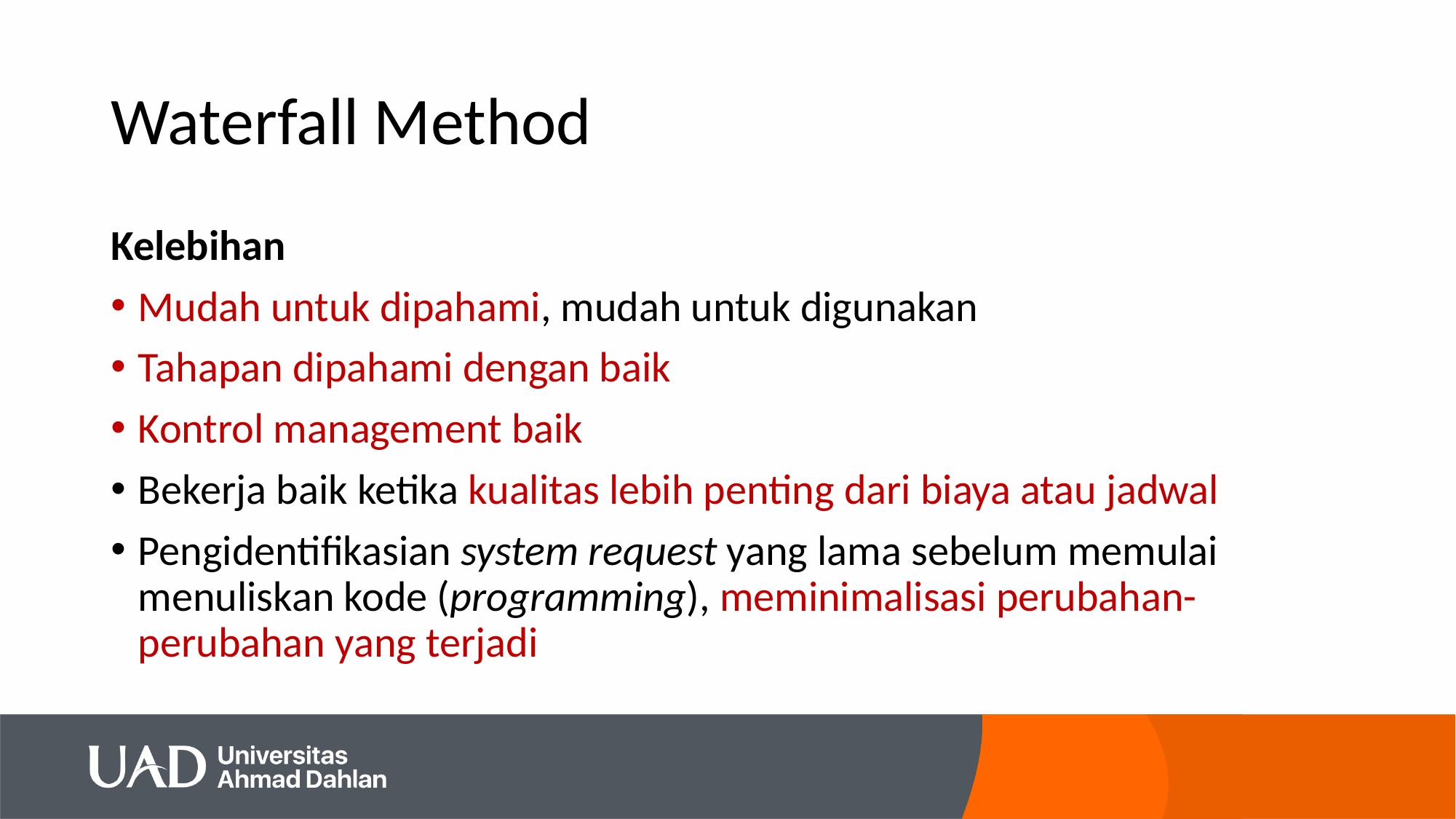

# Waterfall Method
Kelebihan
Mudah untuk dipahami, mudah untuk digunakan
Tahapan dipahami dengan baik
Kontrol management baik
Bekerja baik ketika kualitas lebih penting dari biaya atau jadwal
Pengidentifikasian system request yang lama sebelum memulai menuliskan kode (programming), meminimalisasi perubahan-perubahan yang terjadi